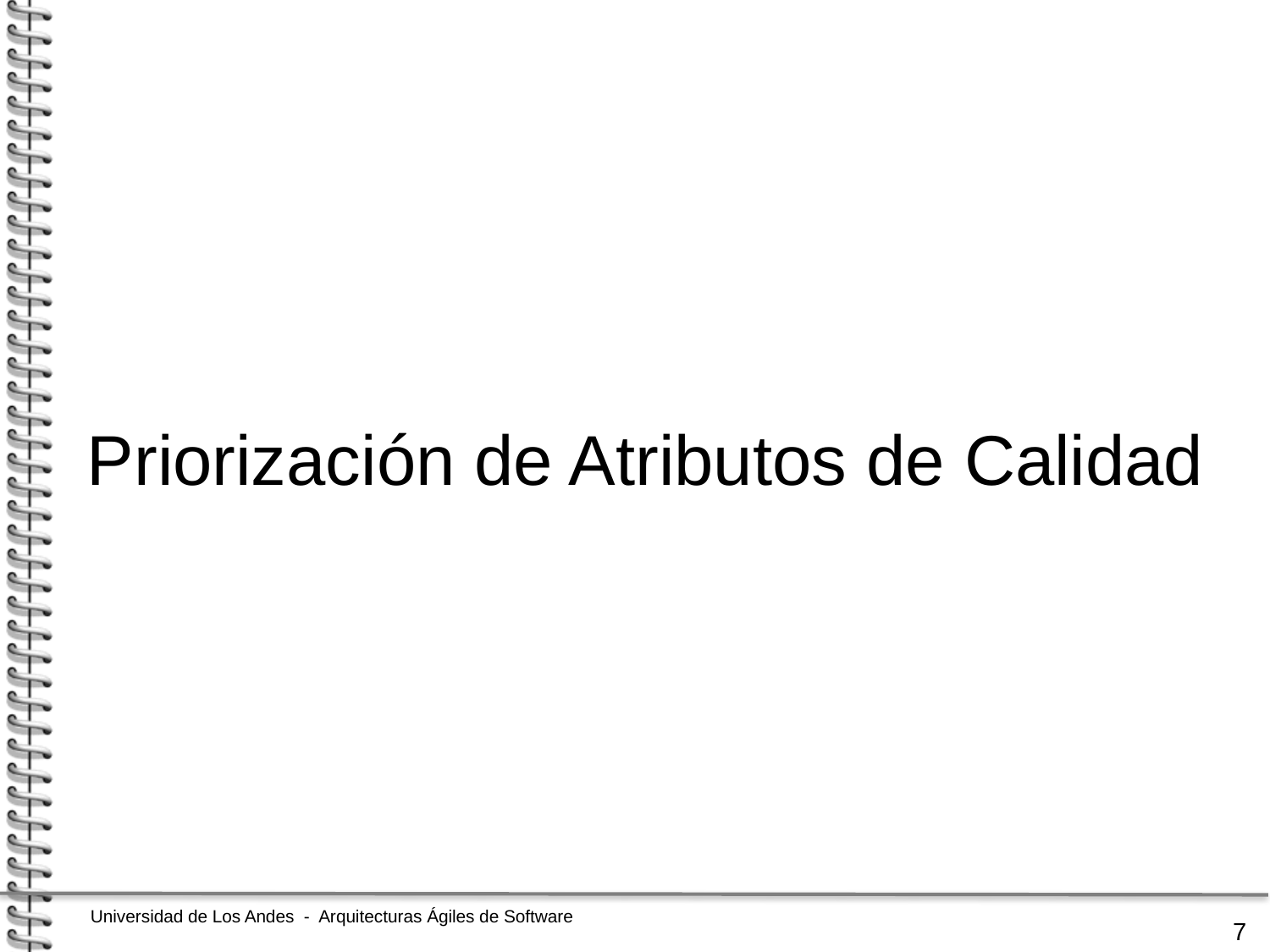

# Priorización de Atributos de Calidad
7